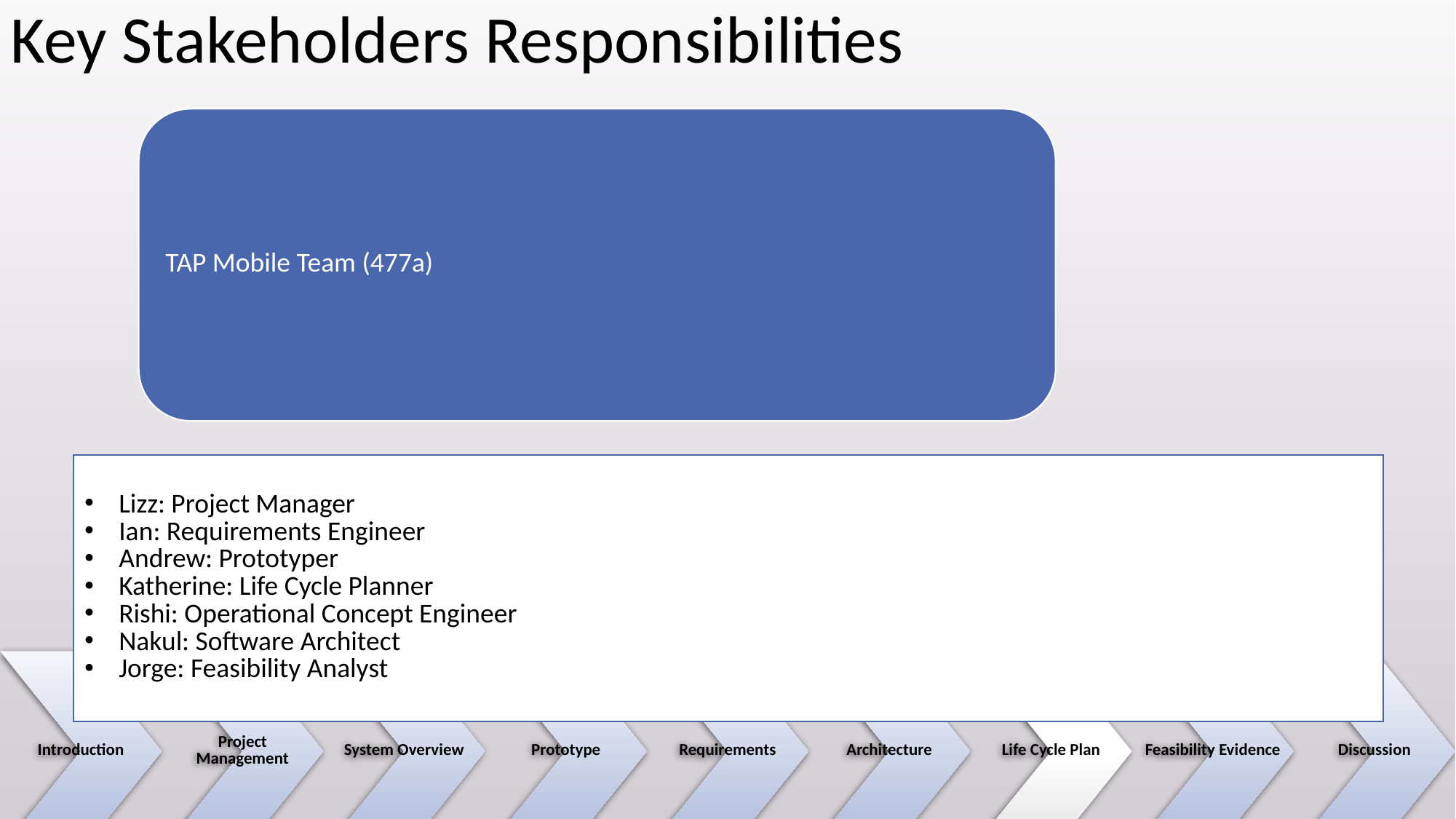

# Key Stakeholders Responsibilities
TAP Mobile Team (477a)
Ian: Requirements Engineer
Katherine: Life Cycle Planner
Lizz: Project Manager
Rishi: Operational Concept Engineer
Nakul: Software Architect
Andrew: Prototyper
Jorge: Feasibility Analyst
Introduction
Project Management
System Overview
Requirements
Life Cycle Plan
Feasibility Evidence
Architecture
Prototype
Discussion